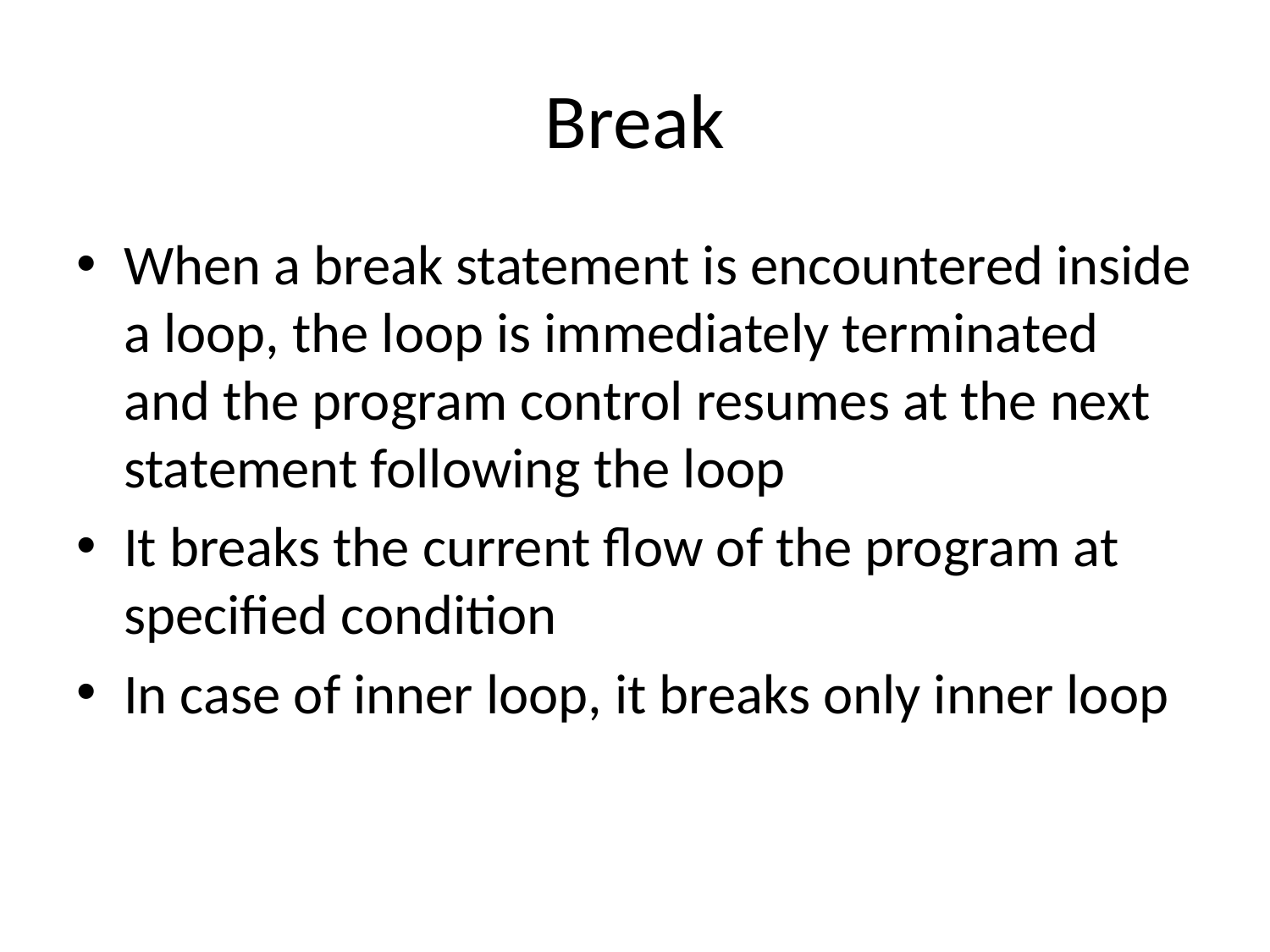

# Break
When a break statement is encountered inside a loop, the loop is immediately terminated and the program control resumes at the next statement following the loop
It breaks the current flow of the program at specified condition
In case of inner loop, it breaks only inner loop